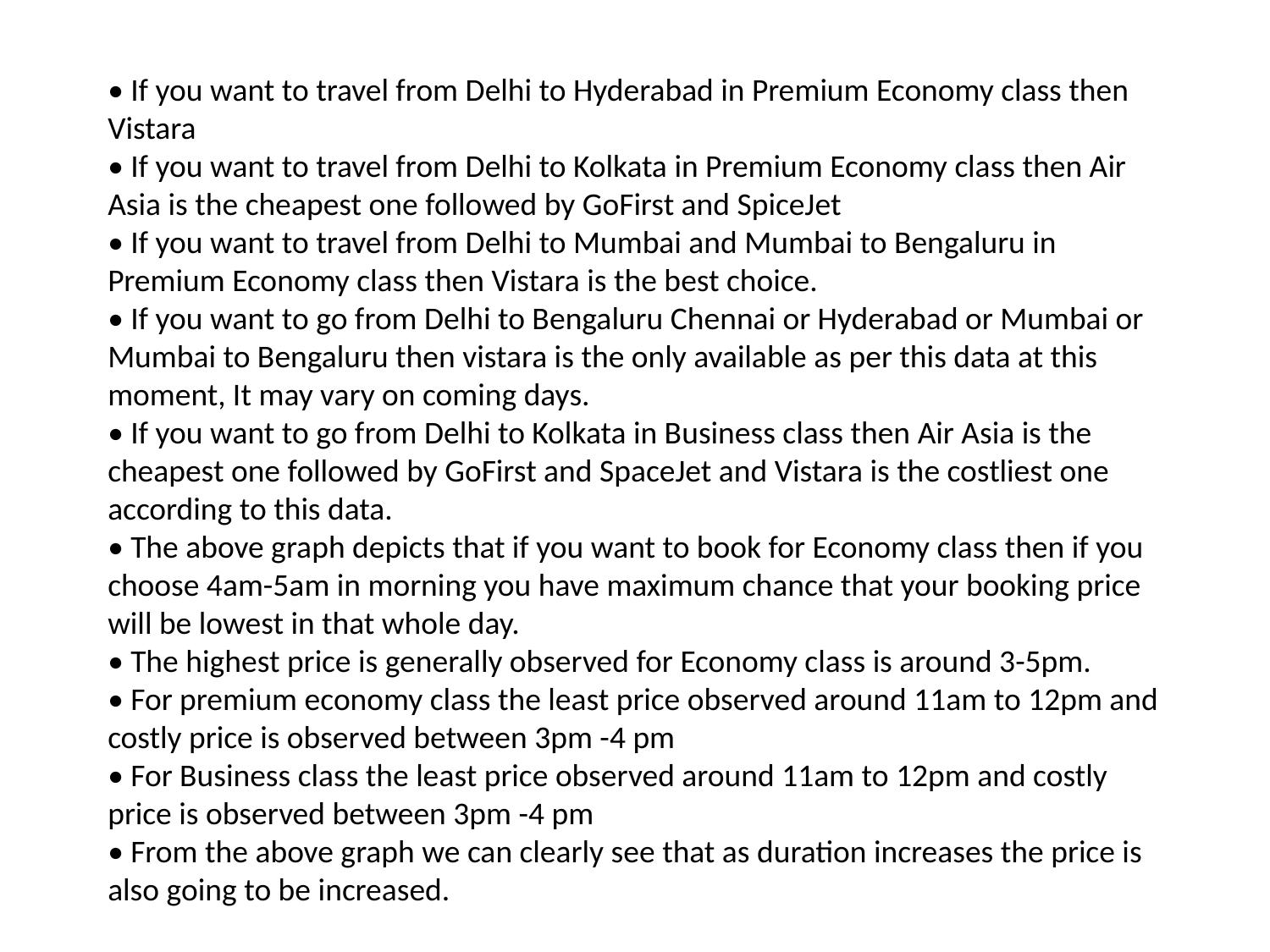

• If you want to travel from Delhi to Hyderabad in Premium Economy class then Vistara
• If you want to travel from Delhi to Kolkata in Premium Economy class then Air Asia is the cheapest one followed by GoFirst and SpiceJet
• If you want to travel from Delhi to Mumbai and Mumbai to Bengaluru in Premium Economy class then Vistara is the best choice.
• If you want to go from Delhi to Bengaluru Chennai or Hyderabad or Mumbai or Mumbai to Bengaluru then vistara is the only available as per this data at this moment, It may vary on coming days.
• If you want to go from Delhi to Kolkata in Business class then Air Asia is the cheapest one followed by GoFirst and SpaceJet and Vistara is the costliest one according to this data.
• The above graph depicts that if you want to book for Economy class then if you choose 4am-5am in morning you have maximum chance that your booking price will be lowest in that whole day.
• The highest price is generally observed for Economy class is around 3-5pm.
• For premium economy class the least price observed around 11am to 12pm and costly price is observed between 3pm -4 pm
• For Business class the least price observed around 11am to 12pm and costly price is observed between 3pm -4 pm
• From the above graph we can clearly see that as duration increases the price is also going to be increased.